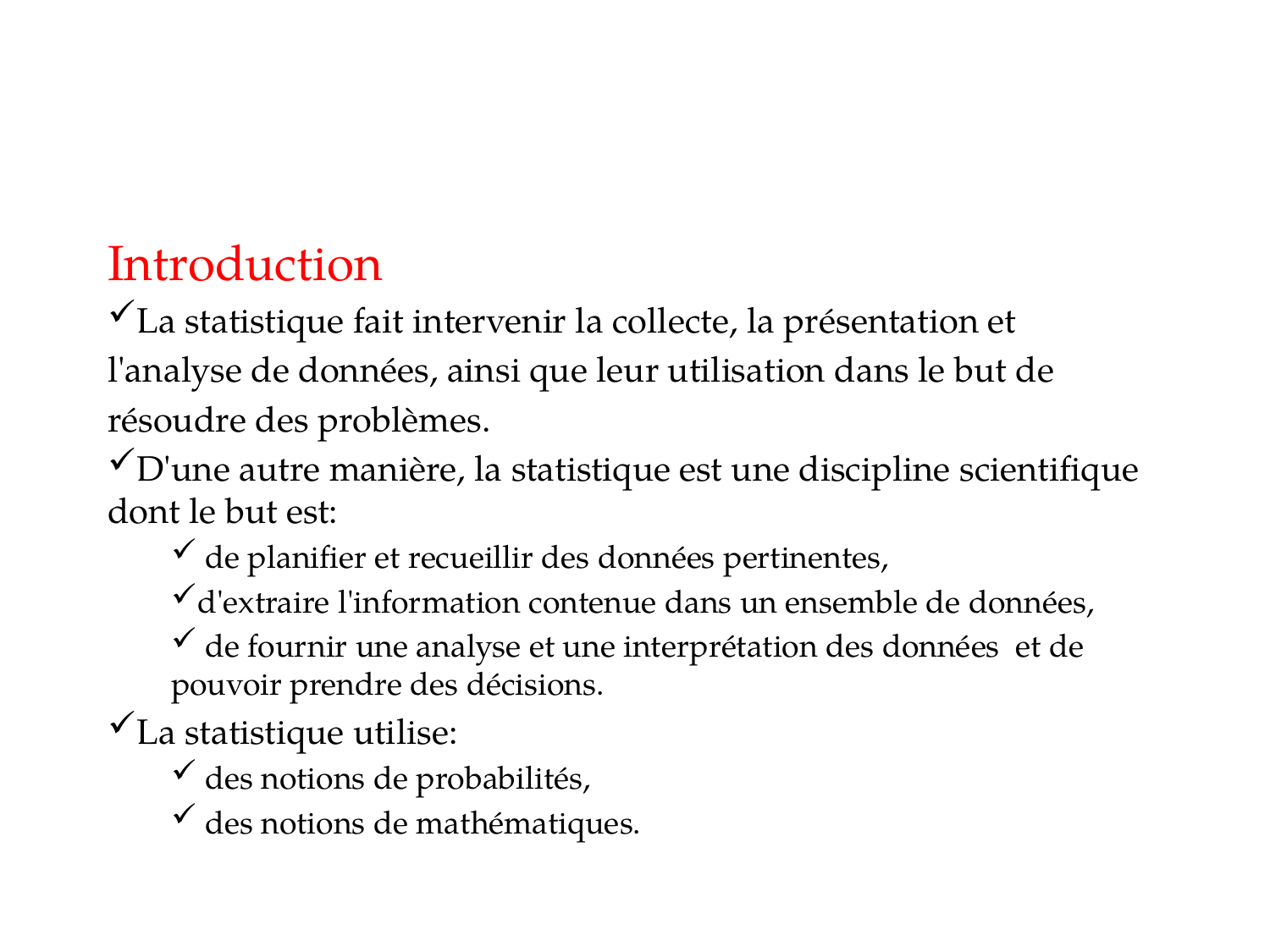

Introduction
La statistique fait intervenir la collecte, la présentation et
l'analyse de données, ainsi que leur utilisation dans le but de
résoudre des problèmes.
D'une autre manière, la statistique est une discipline scientifique dont le but est:
 de planifier et recueillir des données pertinentes,
d'extraire l'information contenue dans un ensemble de données,
 de fournir une analyse et une interprétation des données  et de pouvoir prendre des décisions.
La statistique utilise:
 des notions de probabilités,
 des notions de mathématiques.